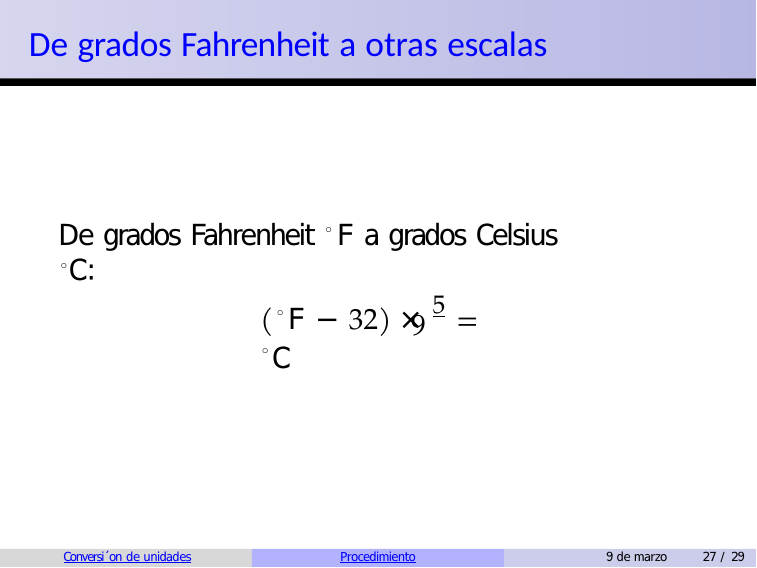

# De grados Fahrenheit a otras escalas
De grados Fahrenheit ◦F a grados Celsius ◦C:
(◦F − 32) × 5 = ◦C
9
Conversi´on de unidades
Procedimiento
9 de marzo
27 / 29